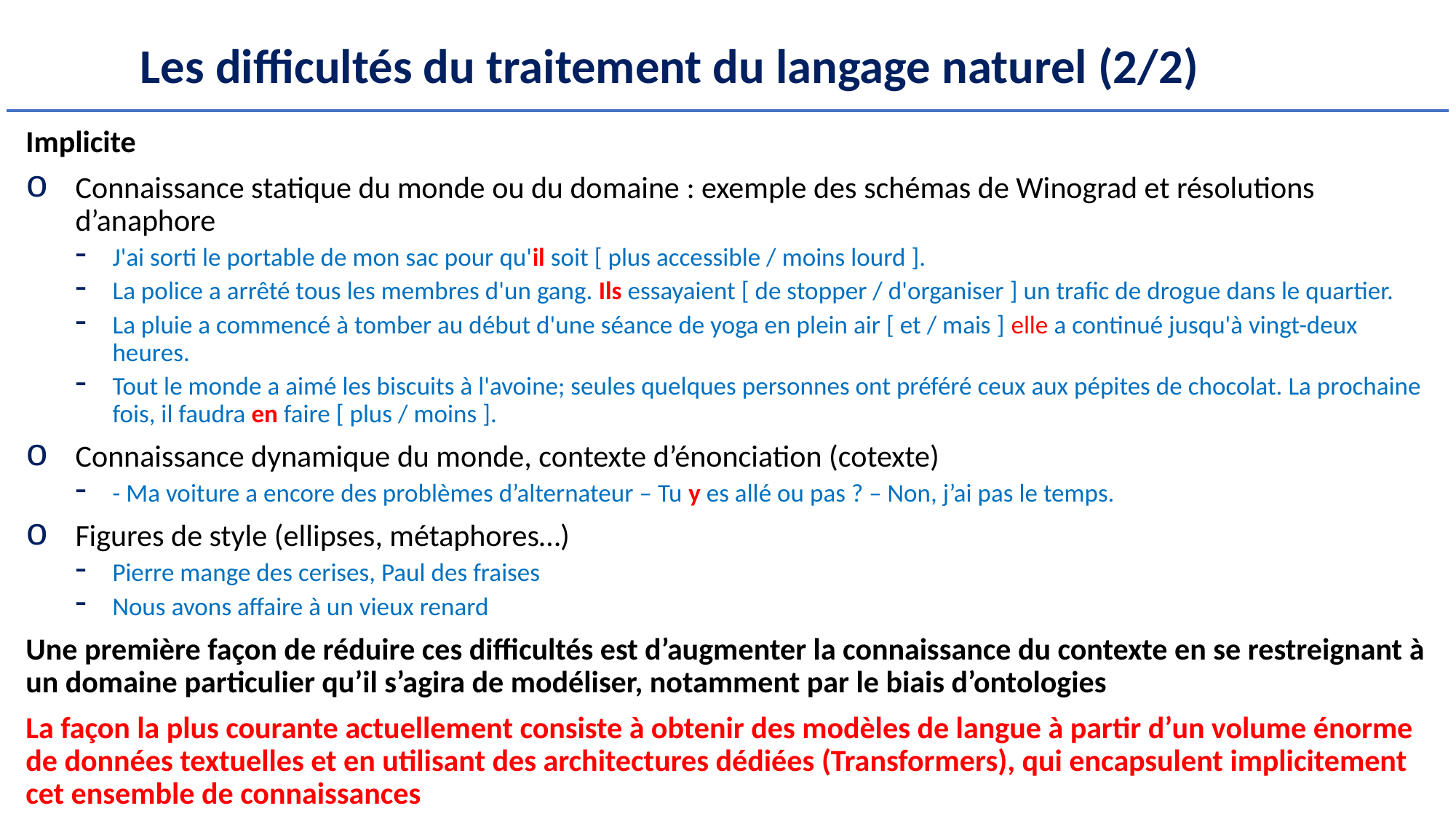

# Les difficultés du traitement du langage naturel (2/2)
Implicite
Connaissance statique du monde ou du domaine : exemple des schémas de Winograd et résolutions d’anaphore
J'ai sorti le portable de mon sac pour qu'il soit [ plus accessible / moins lourd ].
La police a arrêté tous les membres d'un gang. Ils essayaient [ de stopper / d'organiser ] un trafic de drogue dans le quartier.
La pluie a commencé à tomber au début d'une séance de yoga en plein air [ et / mais ] elle a continué jusqu'à vingt-deux heures.
Tout le monde a aimé les biscuits à l'avoine; seules quelques personnes ont préféré ceux aux pépites de chocolat. La prochaine fois, il faudra en faire [ plus / moins ].
Connaissance dynamique du monde, contexte d’énonciation (cotexte)
- Ma voiture a encore des problèmes d’alternateur – Tu y es allé ou pas ? – Non, j’ai pas le temps.
Figures de style (ellipses, métaphores…)
Pierre mange des cerises, Paul des fraises
Nous avons affaire à un vieux renard
Une première façon de réduire ces difficultés est d’augmenter la connaissance du contexte en se restreignant à un domaine particulier qu’il s’agira de modéliser, notamment par le biais d’ontologies
La façon la plus courante actuellement consiste à obtenir des modèles de langue à partir d’un volume énorme de données textuelles et en utilisant des architectures dédiées (Transformers), qui encapsulent implicitement cet ensemble de connaissances